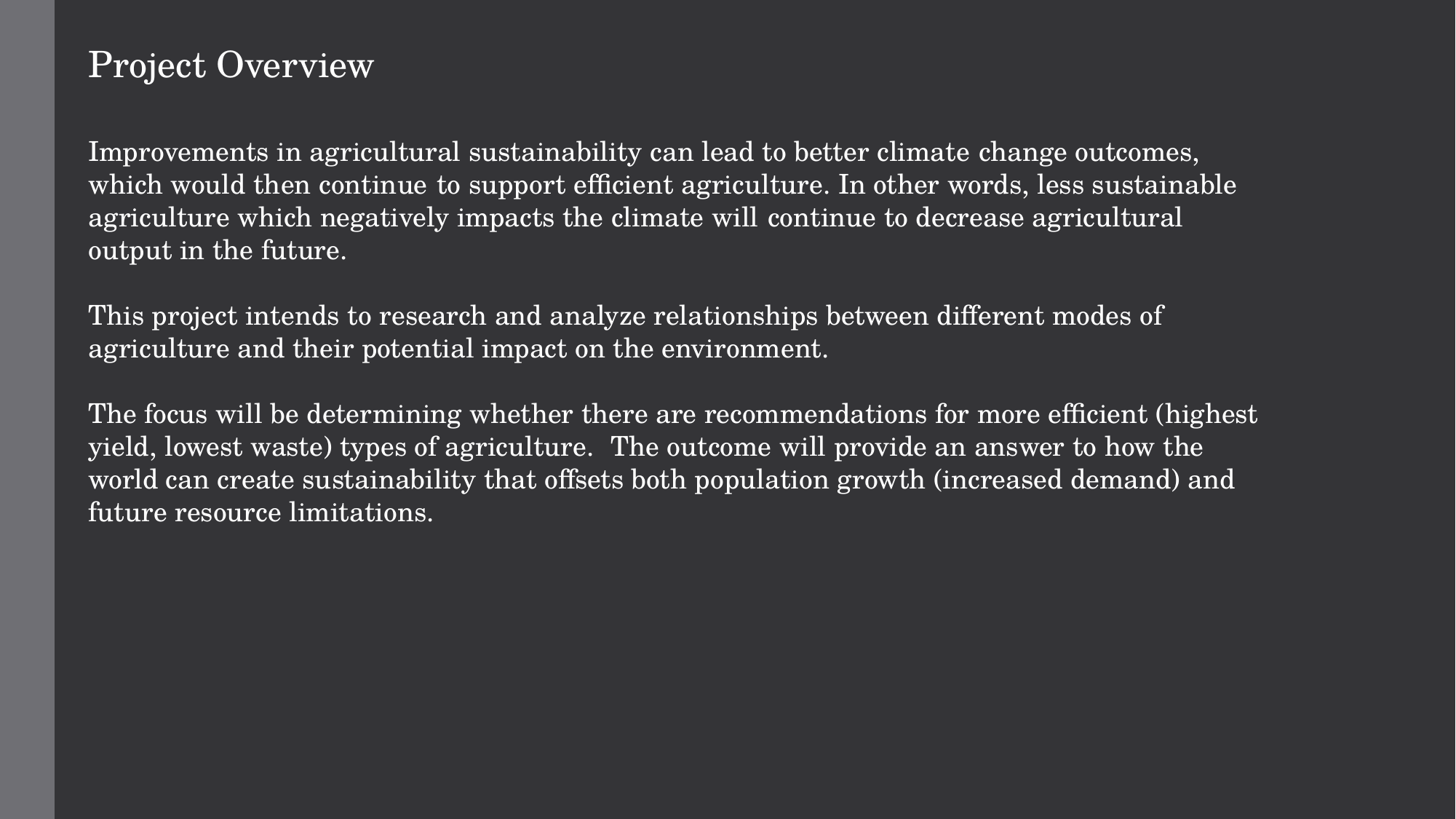

Project Overview

Improvements in agricultural sustainability can lead to better climate change outcomes, which would then continue to support efficient agriculture. In other words, less sustainable agriculture which negatively impacts the climate will continue to decrease agricultural output in the future.

This project intends to research and analyze relationships between different modes of agriculture and their potential impact on the environment.

The focus will be determining whether there are recommendations for more efficient (highest yield, lowest waste) types of agriculture.  The outcome will provide an answer to how the world can create sustainability that offsets both population growth (increased demand) and future resource limitations.